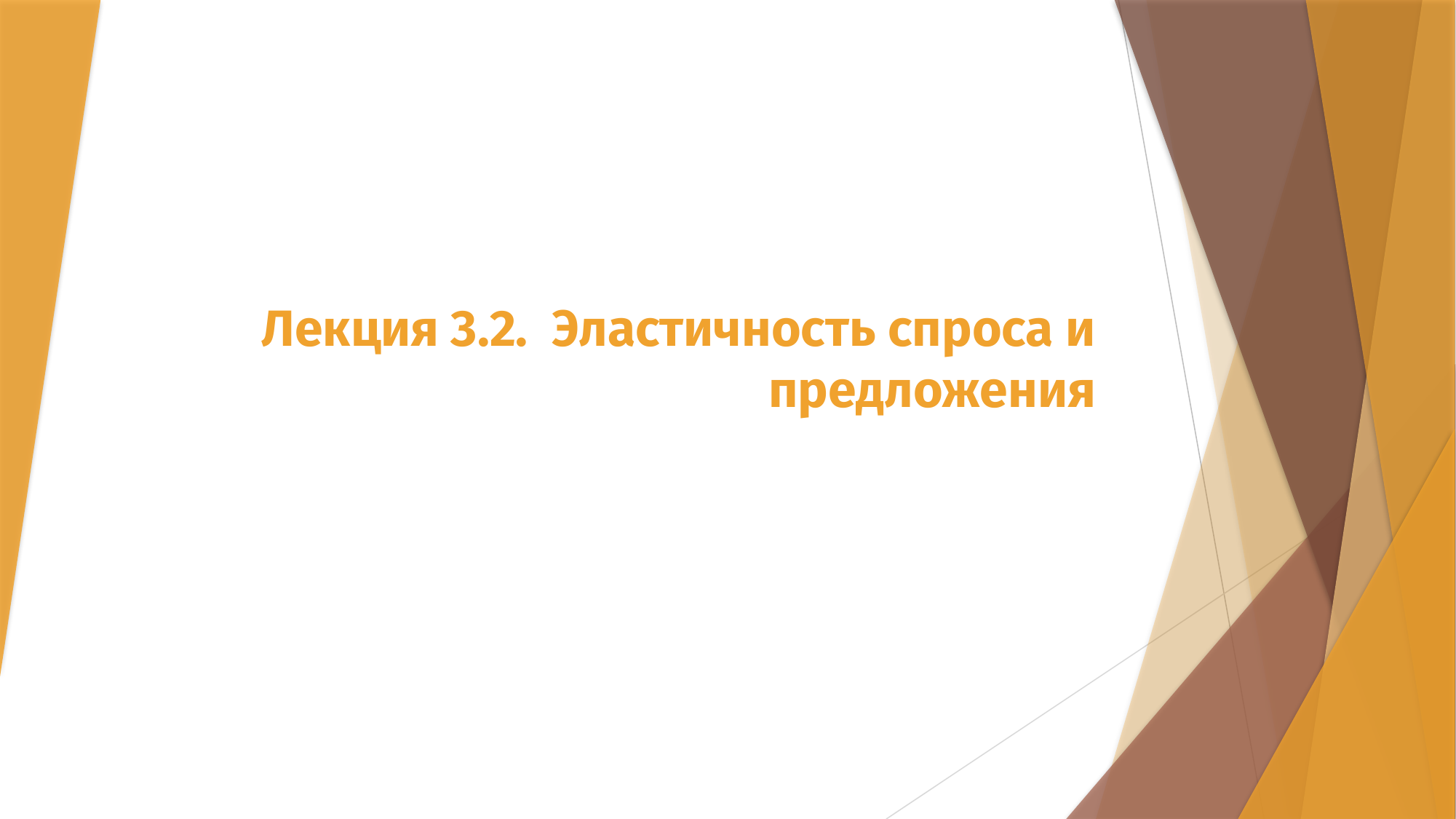

# Лекция 3.2.  Эластичность спроса и предложения